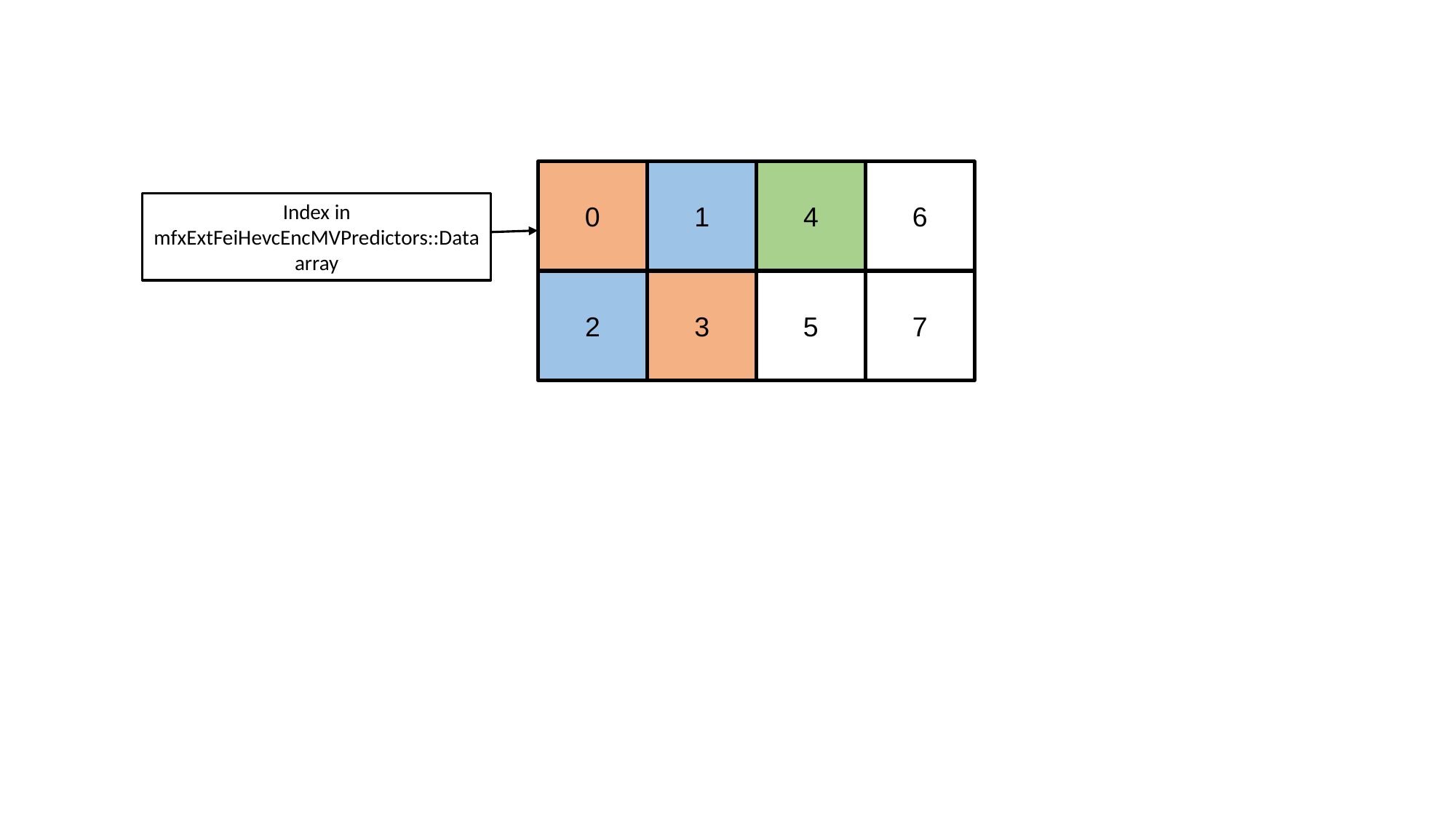

0
1
4
6
Index in mfxExtFeiHevcEncMVPredictors::Data array
2
3
5
7